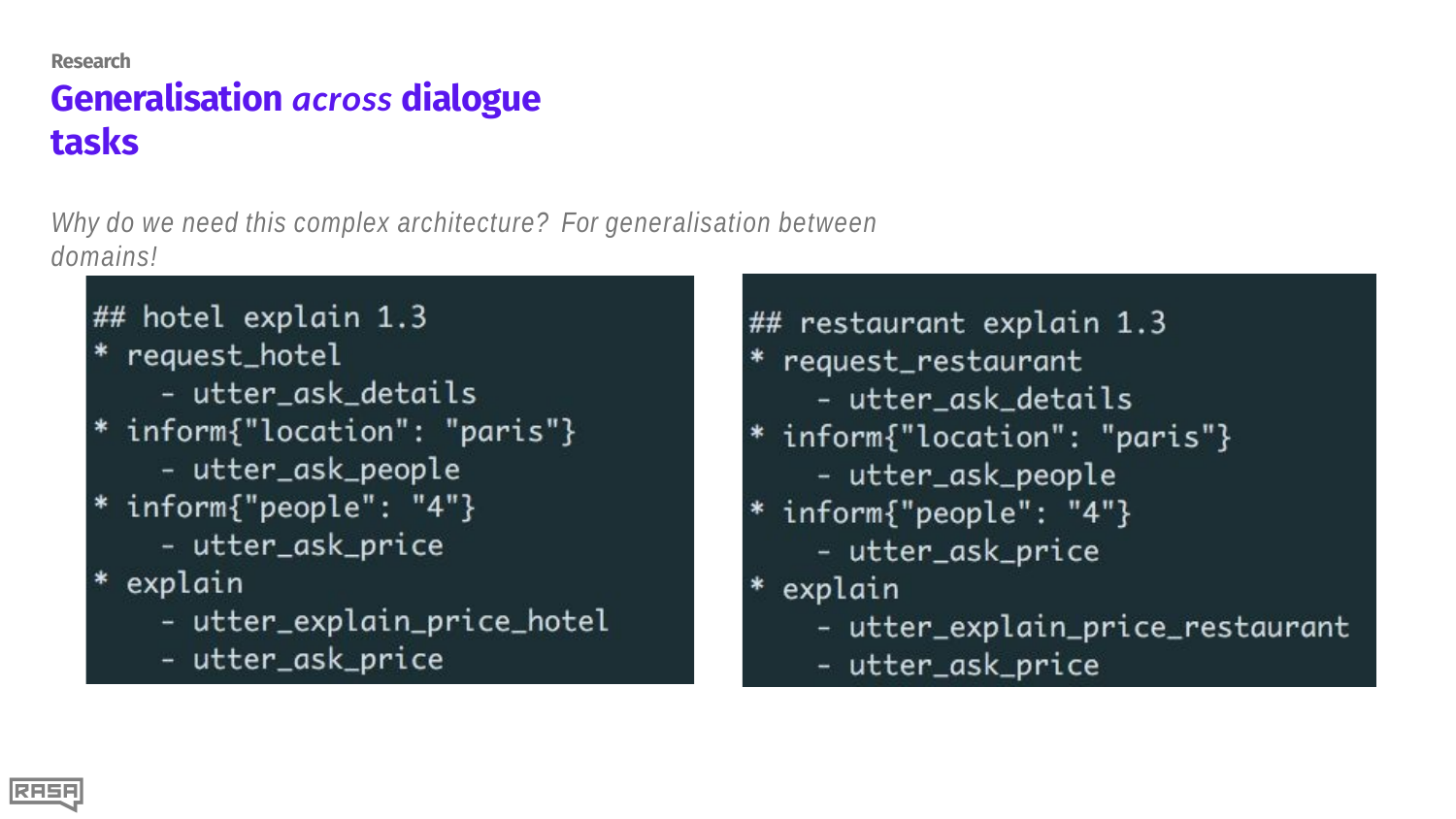

Research
# Generalisation across dialogue tasks
Why do we need this complex architecture? For generalisation between domains!